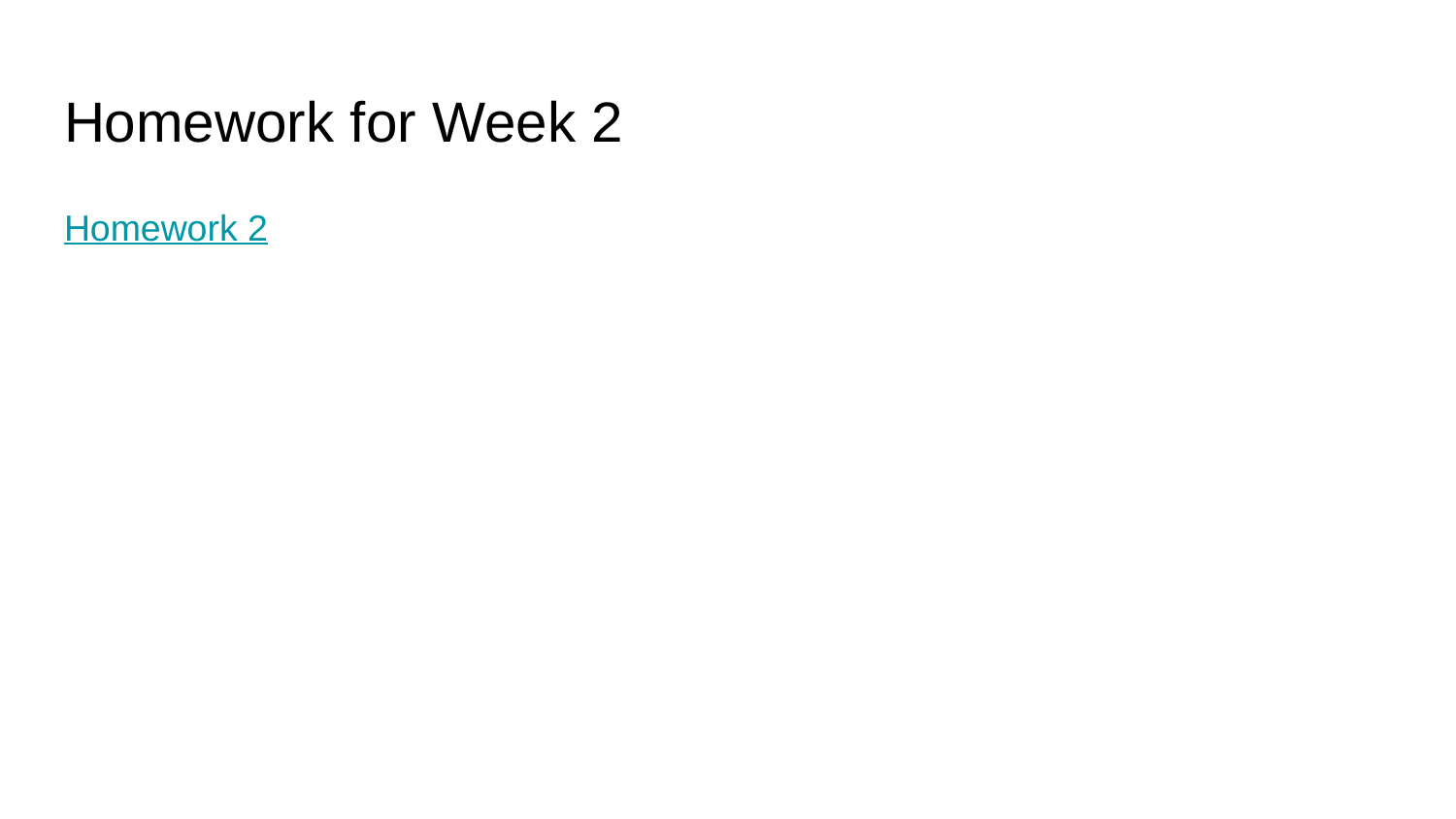

# Homework for Week 2
Homework 2